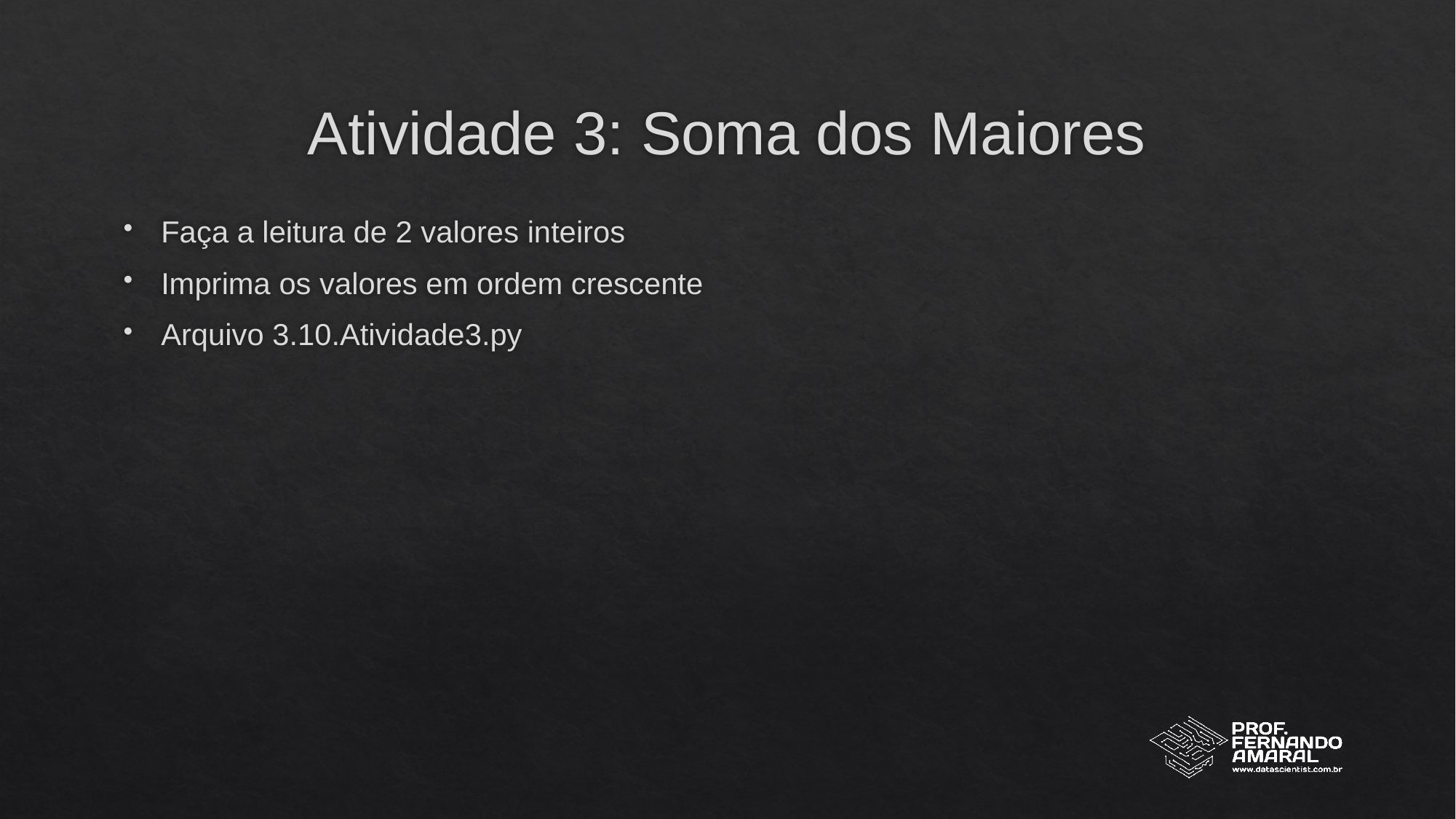

# Atividade 3: Soma dos Maiores
Faça a leitura de 2 valores inteiros
Imprima os valores em ordem crescente
Arquivo 3.10.Atividade3.py